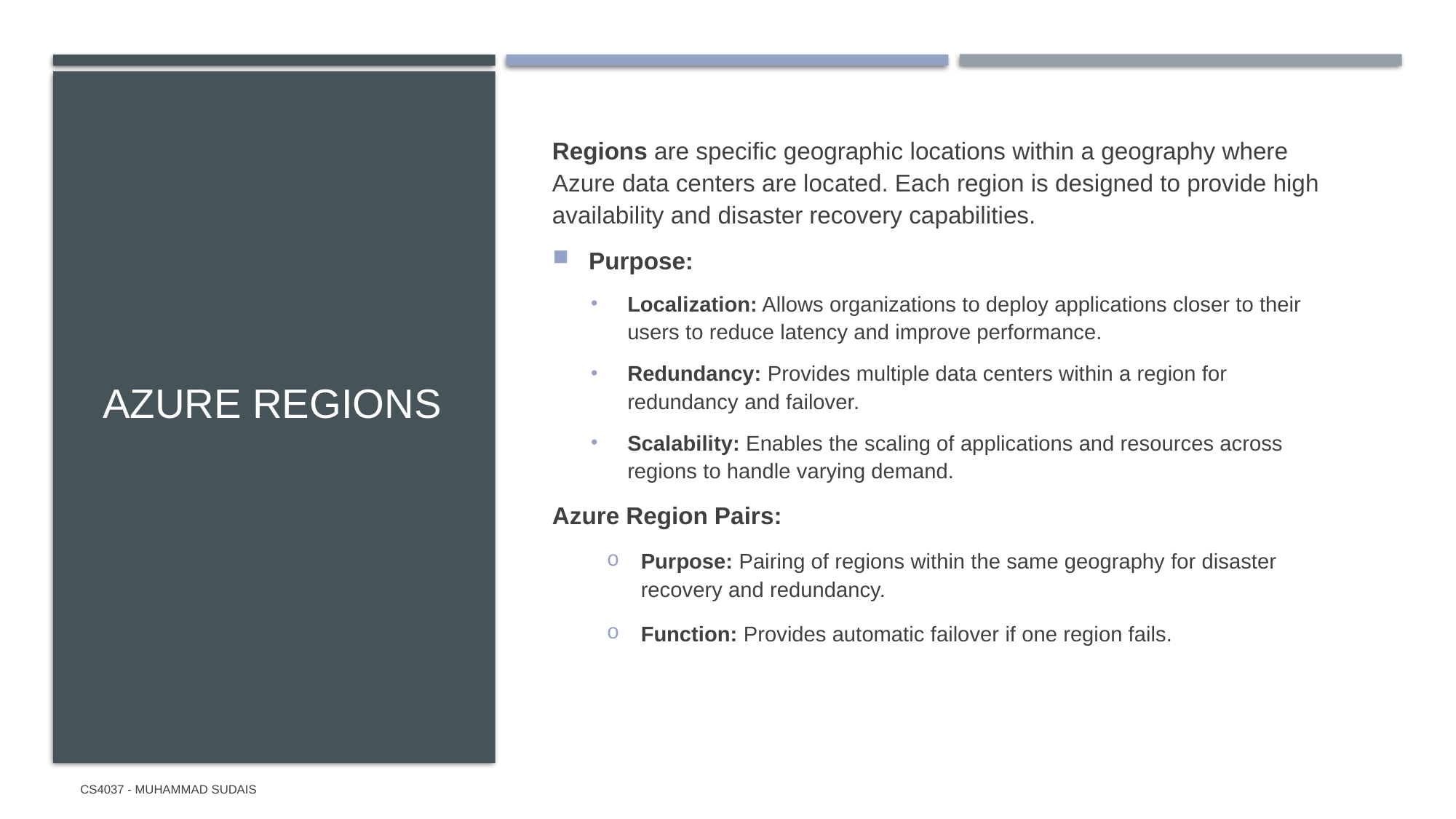

# Azure Regions
Regions are specific geographic locations within a geography where Azure data centers are located. Each region is designed to provide high availability and disaster recovery capabilities.
Purpose:
Localization: Allows organizations to deploy applications closer to their users to reduce latency and improve performance.
Redundancy: Provides multiple data centers within a region for redundancy and failover.
Scalability: Enables the scaling of applications and resources across regions to handle varying demand.
Azure Region Pairs:
Purpose: Pairing of regions within the same geography for disaster recovery and redundancy.
Function: Provides automatic failover if one region fails.

CS4037 - Muhammad Sudais